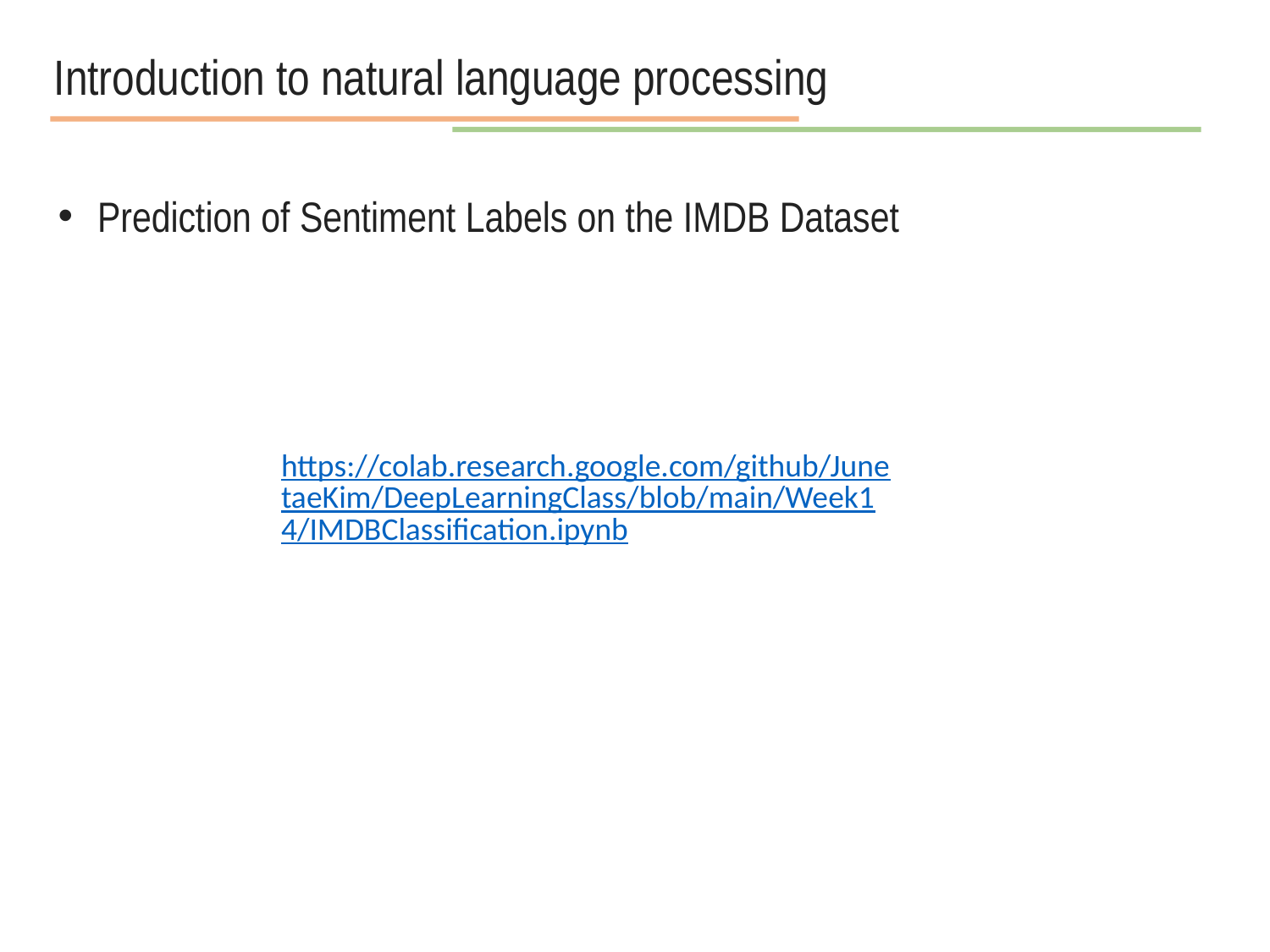

Introduction to natural language processing
Prediction of Sentiment Labels on the IMDB Dataset

https://colab.research.google.com/github/JunetaeKim/DeepLearningClass/blob/main/Week14/IMDBClassification.ipynb